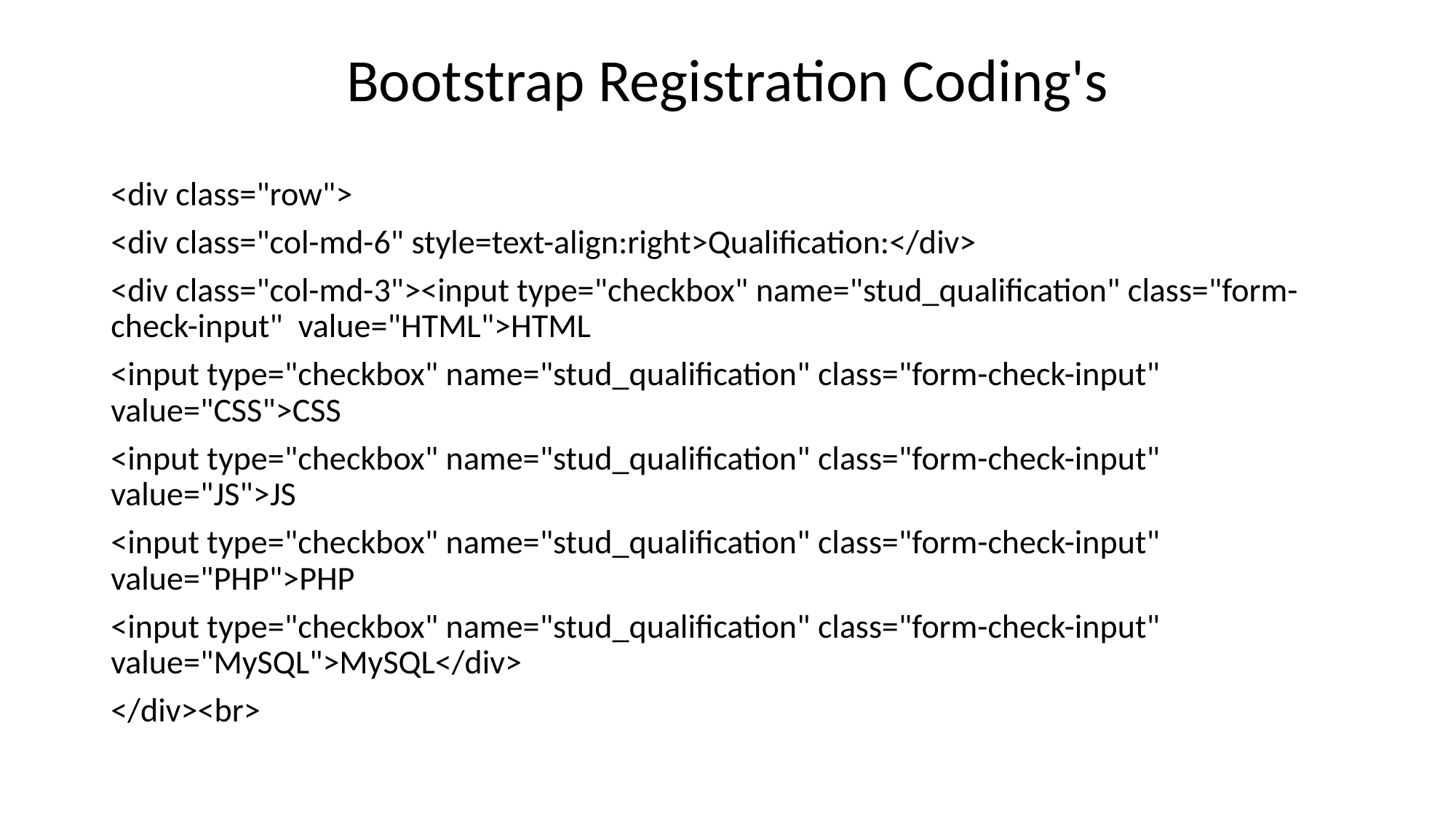

# Bootstrap Registration Coding's
<div class="row">
<div class="col-md-6" style=text-align:right>Qualification:</div>
<div class="col-md-3"><input type="checkbox" name="stud_qualification" class="form-check-input"  value="HTML">HTML
<input type="checkbox" name="stud_qualification" class="form-check-input"  value="CSS">CSS
<input type="checkbox" name="stud_qualification" class="form-check-input" value="JS">JS
<input type="checkbox" name="stud_qualification" class="form-check-input" value="PHP">PHP
<input type="checkbox" name="stud_qualification" class="form-check-input" value="MySQL">MySQL</div>
</div><br>